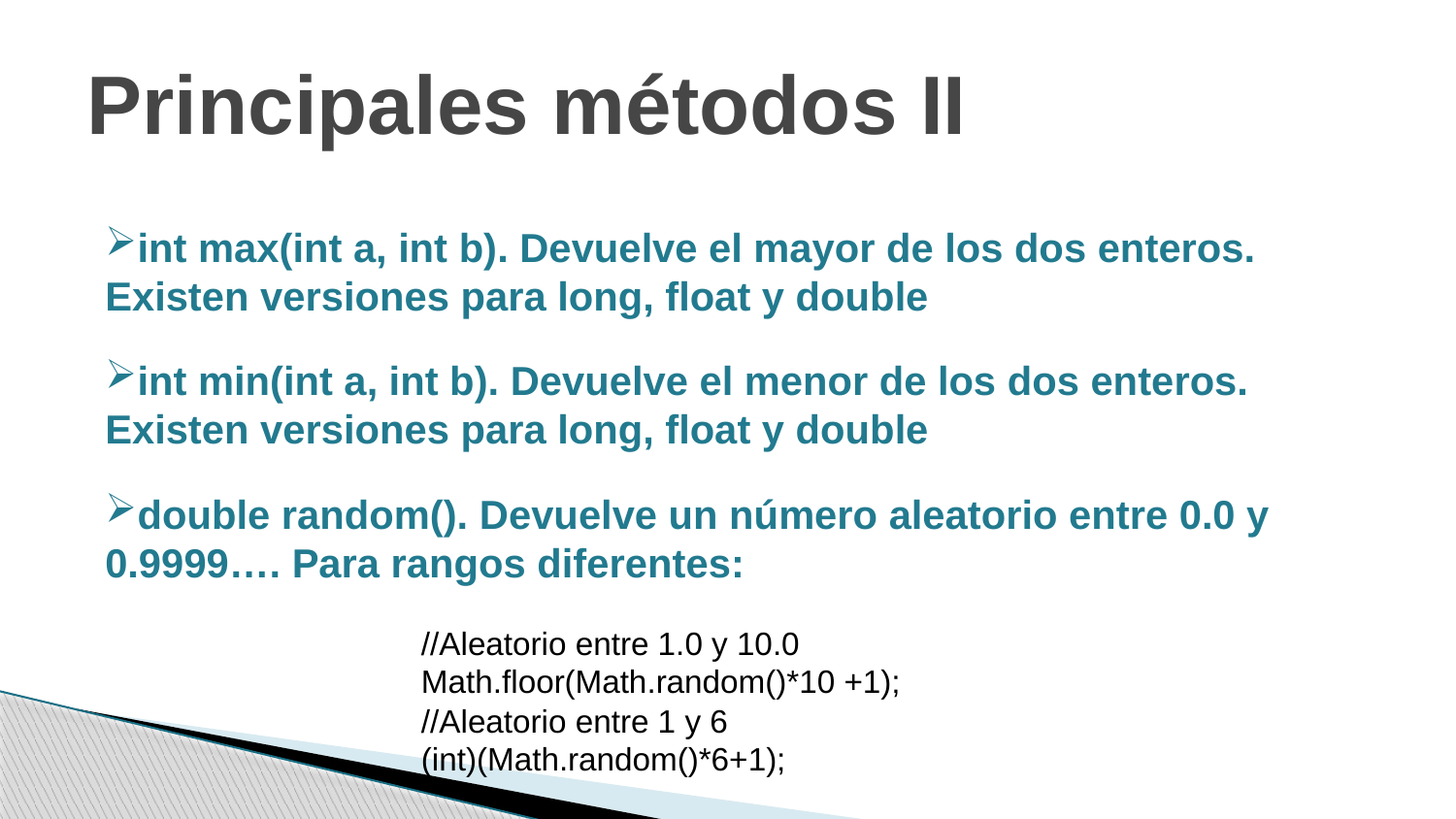

# Principales métodos II
int max(int a, int b). Devuelve el mayor de los dos enteros. Existen versiones para long, float y double
int min(int a, int b). Devuelve el menor de los dos enteros. Existen versiones para long, float y double
double random(). Devuelve un número aleatorio entre 0.0 y 0.9999…. Para rangos diferentes:

//Aleatorio entre 1.0 y 10.0
Math.floor(Math.random()*10 +1);
//Aleatorio entre 1 y 6
(int)(Math.random()*6+1);